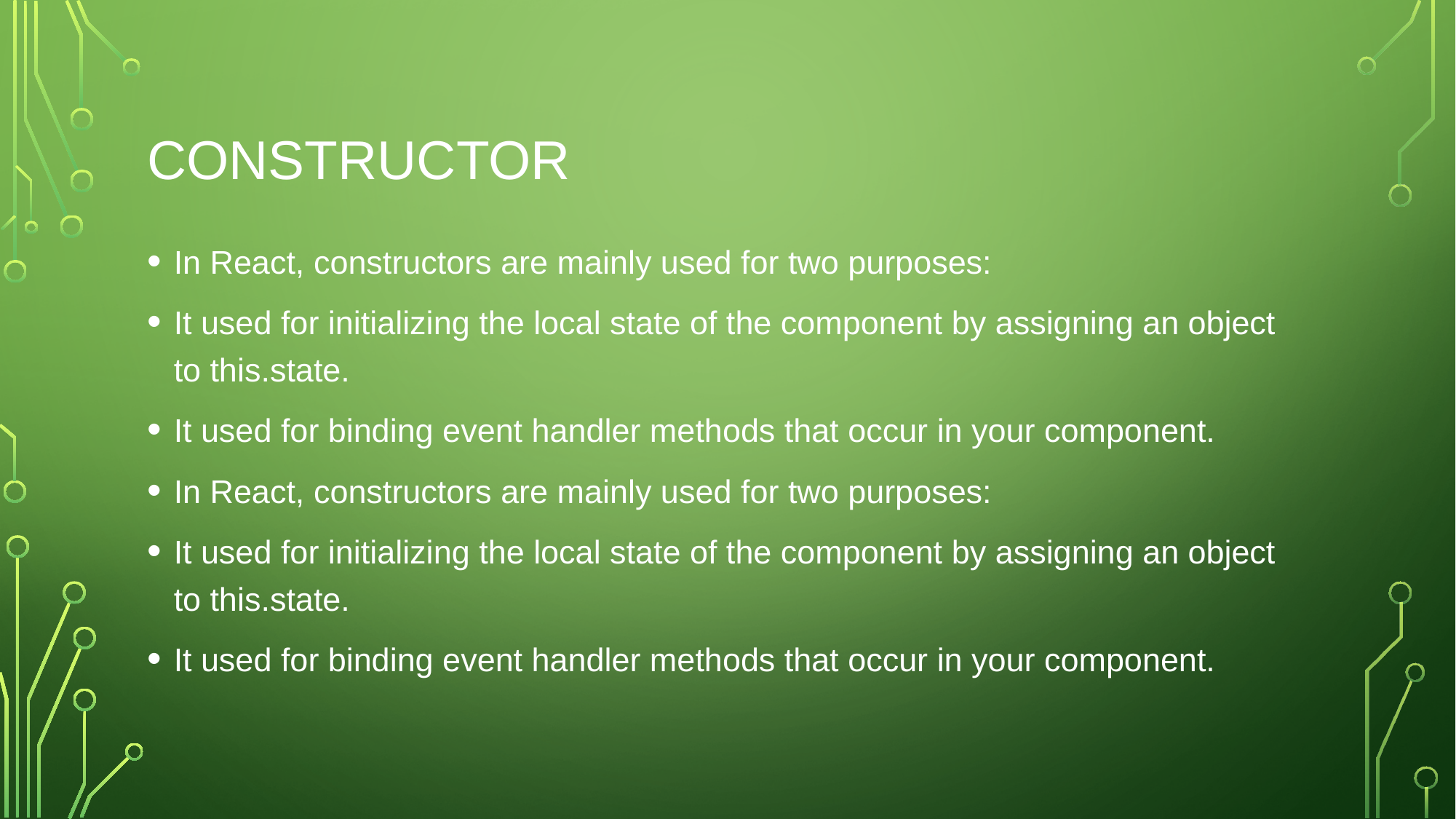

# constructor
In React, constructors are mainly used for two purposes:
It used for initializing the local state of the component by assigning an object to this.state.
It used for binding event handler methods that occur in your component.
In React, constructors are mainly used for two purposes:
It used for initializing the local state of the component by assigning an object to this.state.
It used for binding event handler methods that occur in your component.